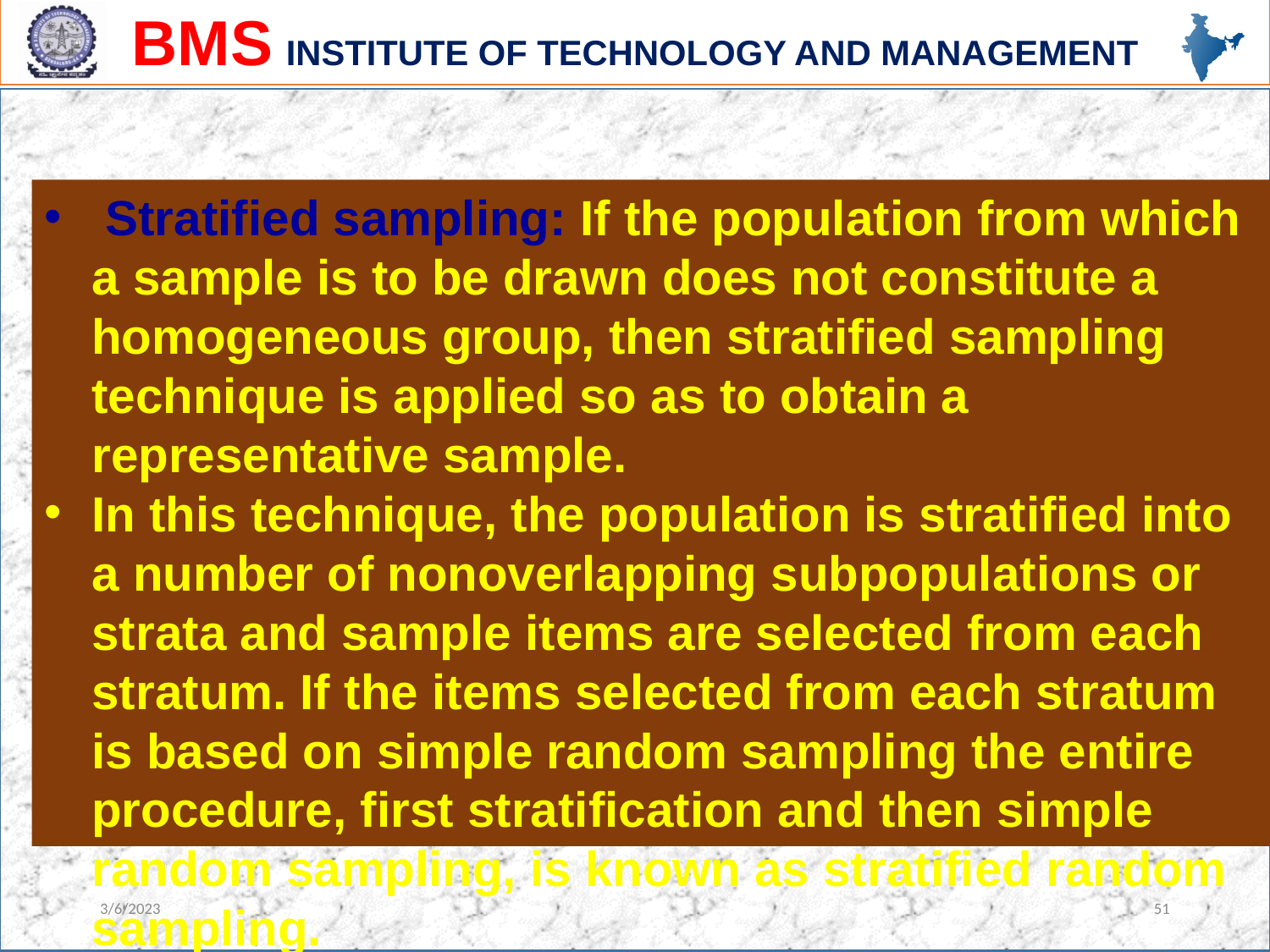

Stratified sampling: If the population from which a sample is to be drawn does not constitute a homogeneous group, then stratified sampling technique is applied so as to obtain a representative sample.
In this technique, the population is stratified into a number of nonoverlapping subpopulations or strata and sample items are selected from each stratum. If the items selected from each stratum is based on simple random sampling the entire procedure, first stratification and then simple random sampling, is known as stratified random sampling.
3/6/2023
51